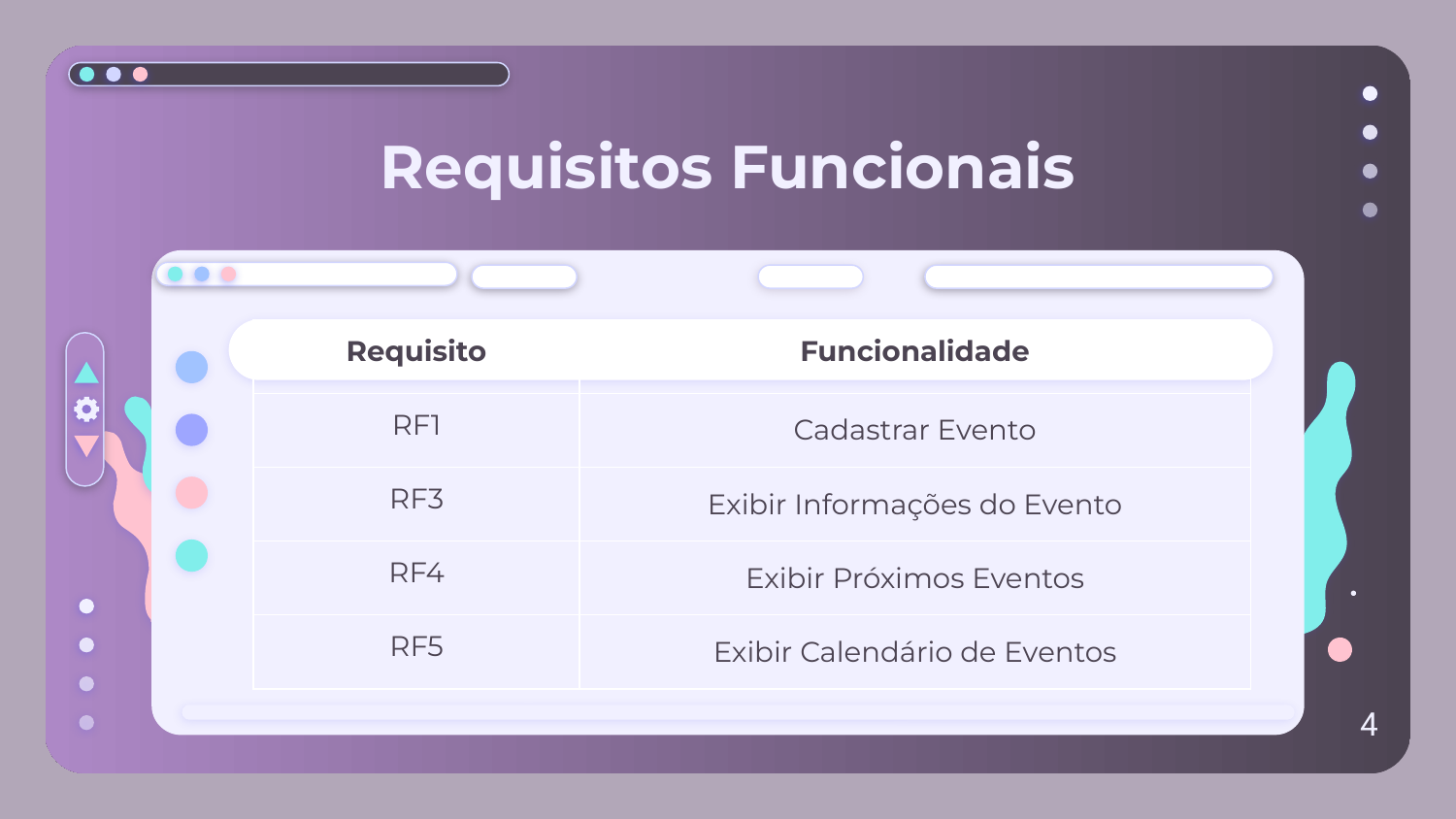

# Requisitos Funcionais

| Requisito | Funcionalidade |
| --- | --- |
| RF1 | Cadastrar Evento |
| RF3 | Exibir Informações do Evento |
| RF4 | Exibir Próximos Eventos |
| RF5 | Exibir Calendário de Eventos |

4